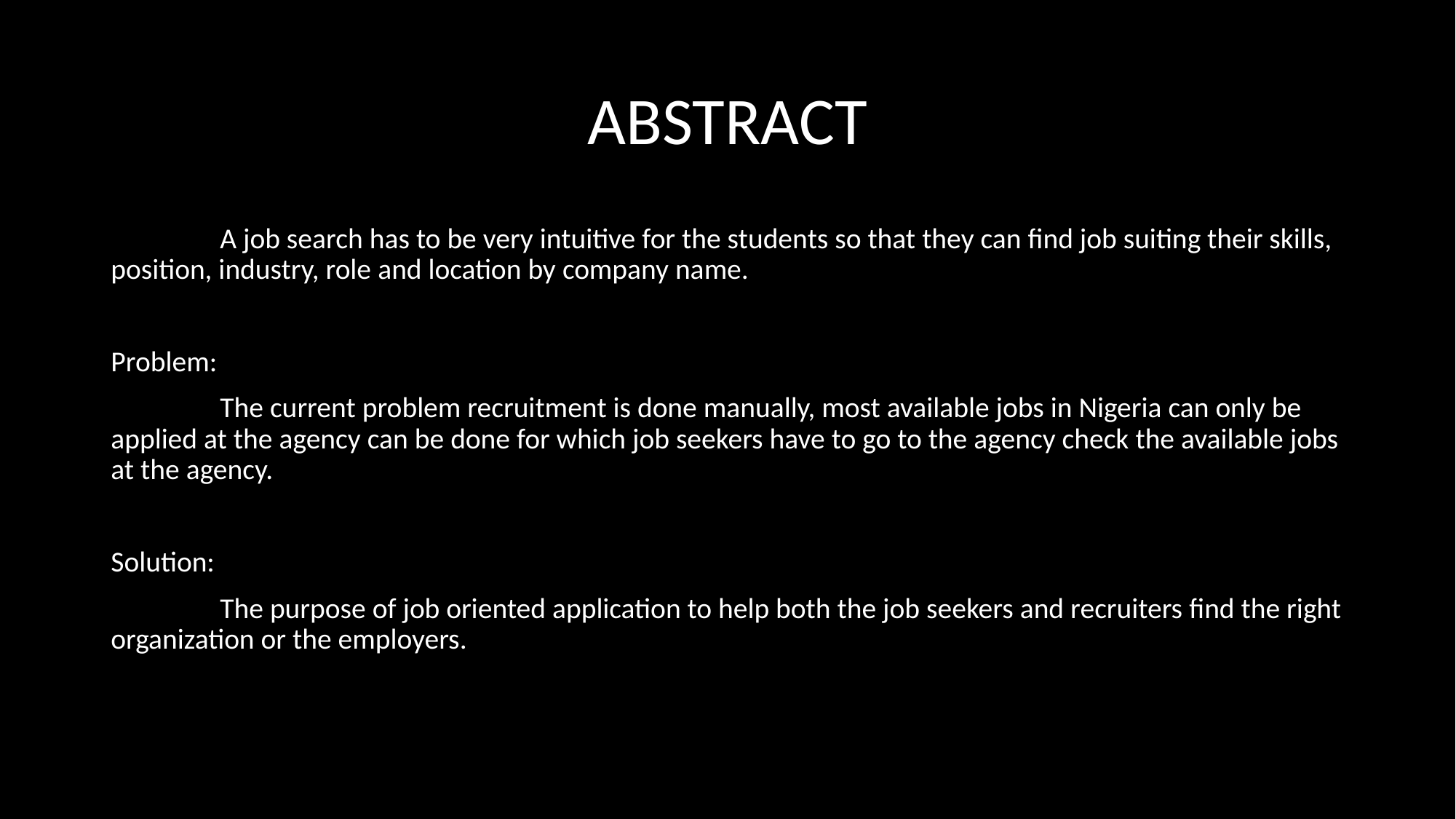

# ABSTRACT
	A job search has to be very intuitive for the students so that they can find job suiting their skills, position, industry, role and location by company name.

Problem:
	The current problem recruitment is done manually, most available jobs in Nigeria can only be applied at the agency can be done for which job seekers have to go to the agency check the available jobs at the agency.

Solution:
	The purpose of job oriented application to help both the job seekers and recruiters find the right organization or the employers.